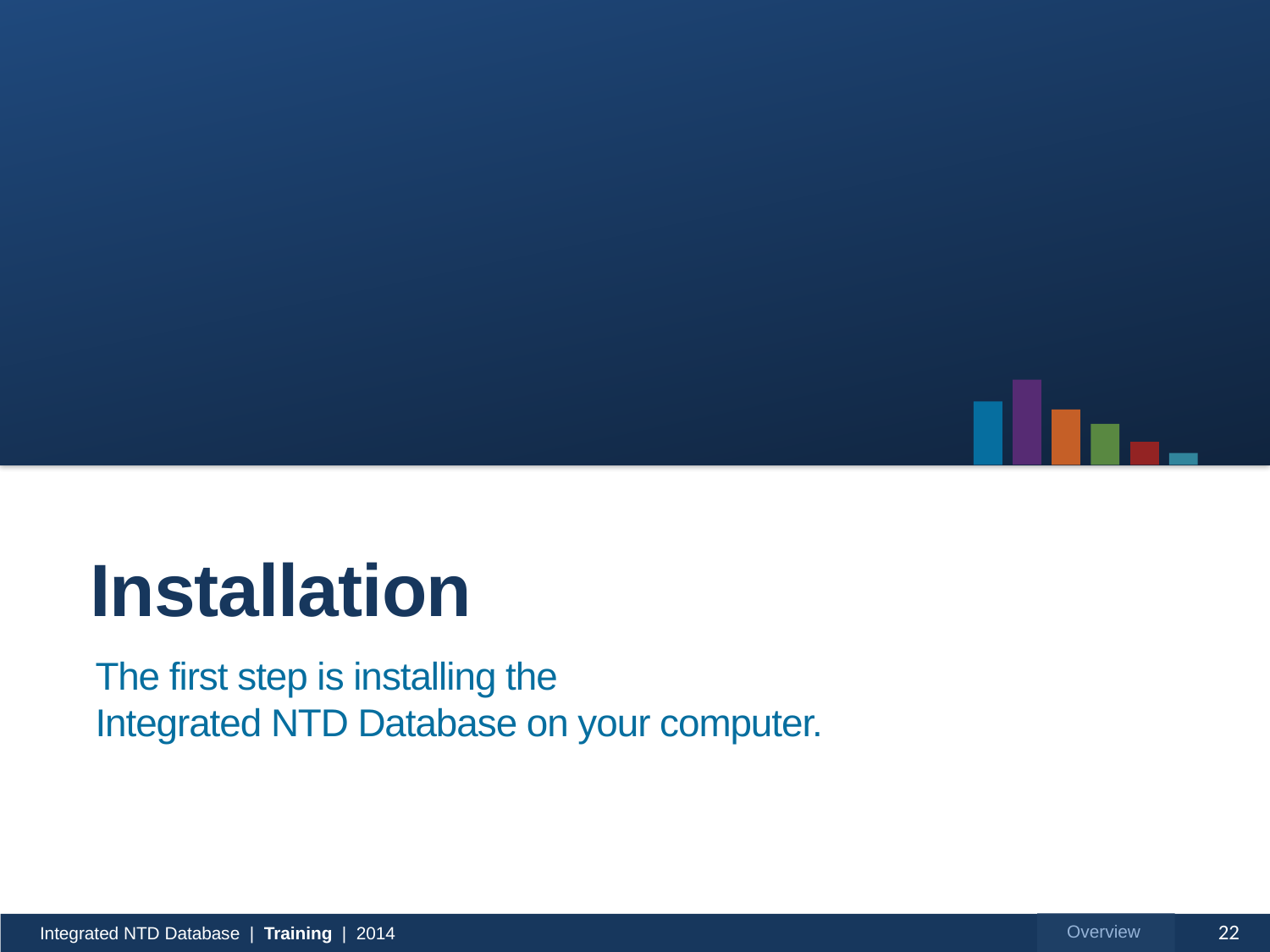

# Installation
The first step is installing the
Integrated NTD Database on your computer.